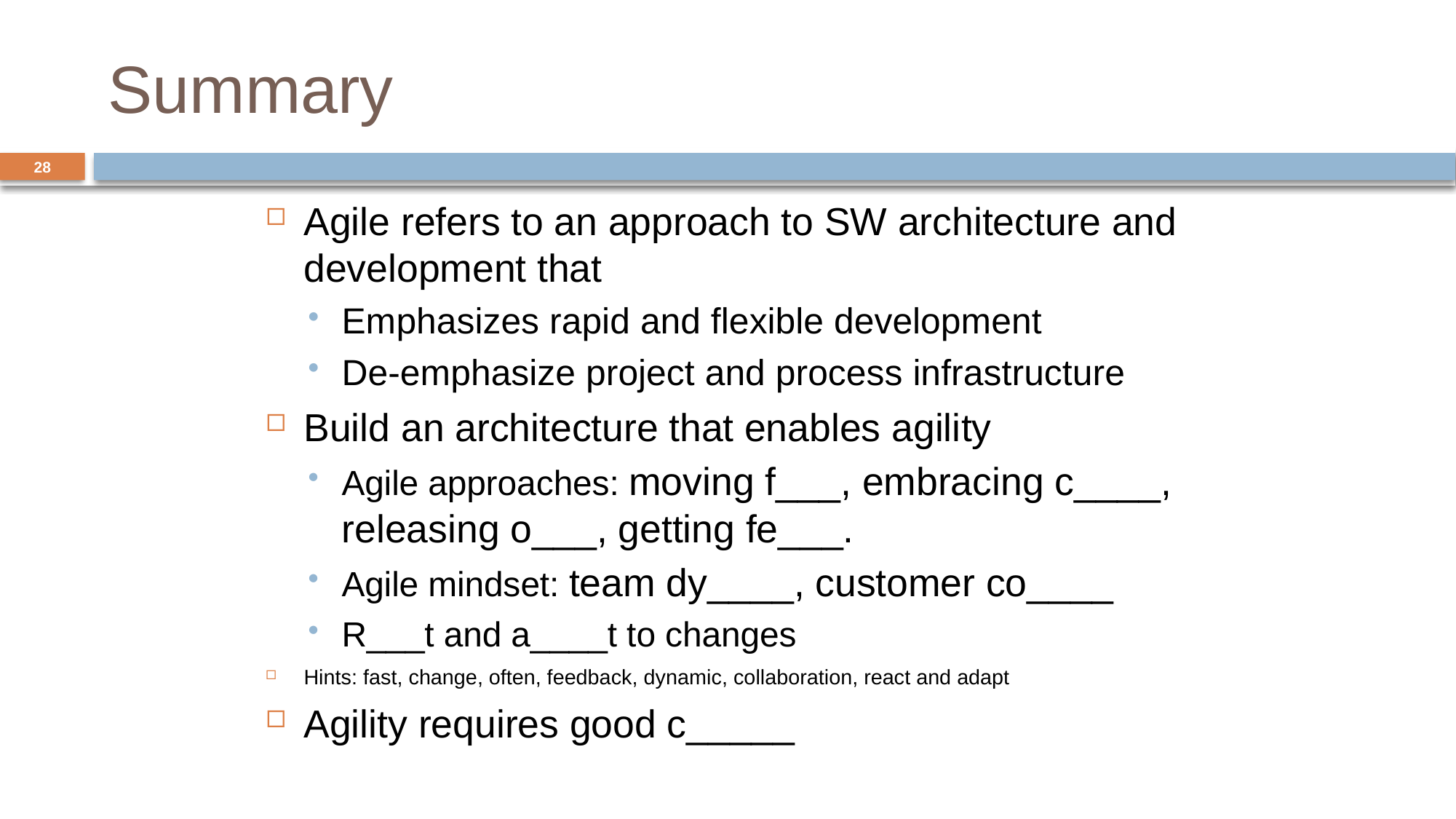

# Summary
28
Agile refers to an approach to SW architecture and development that
Emphasizes rapid and flexible development
De-emphasize project and process infrastructure
Build an architecture that enables agility
Agile approaches: moving f___, embracing c____, releasing o___, getting fe___.
Agile mindset: team dy____, customer co____
R___t and a____t to changes
Hints: fast, change, often, feedback, dynamic, collaboration, react and adapt
Agility requires good c_____